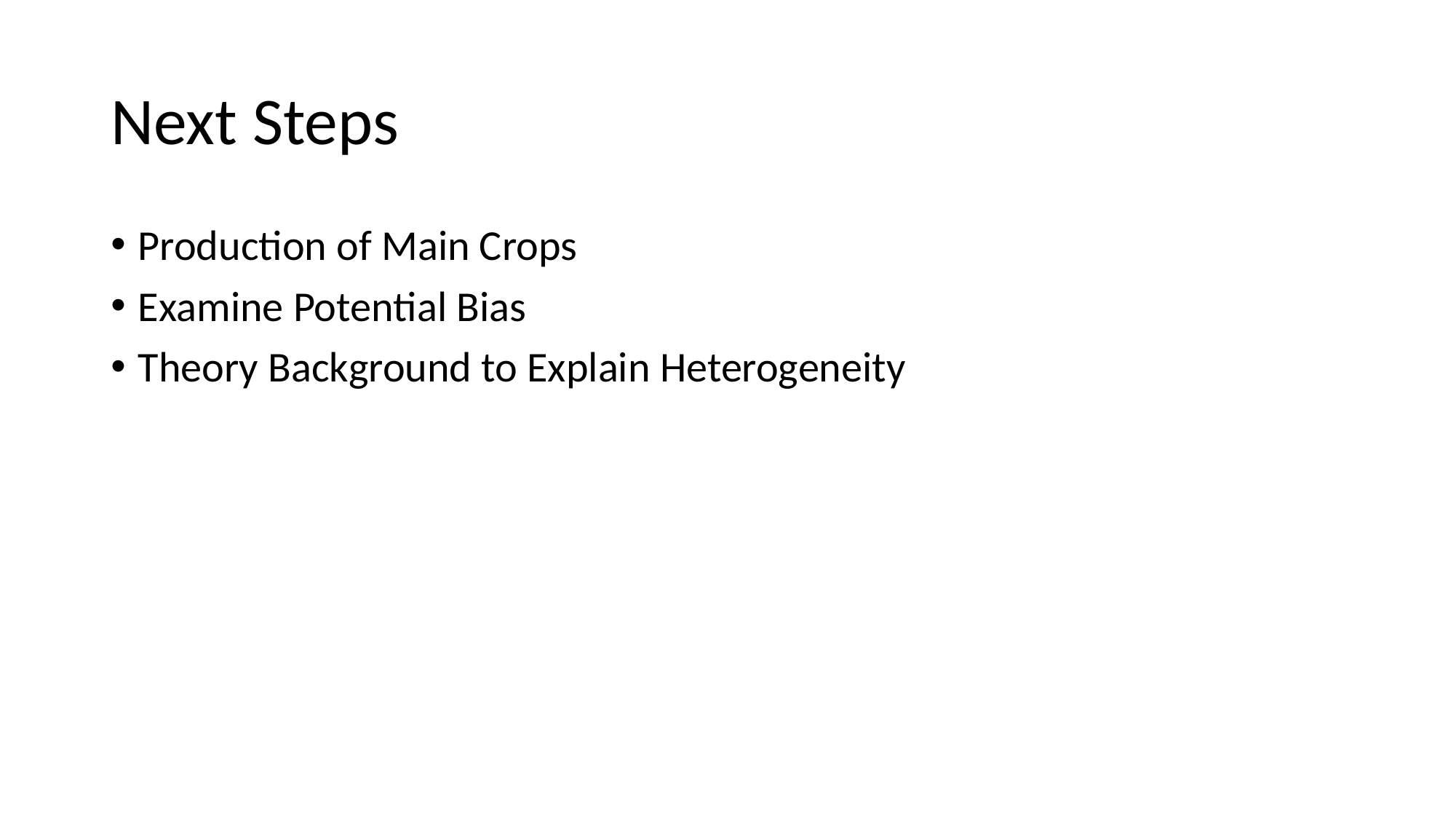

# Next Steps
Production of Main Crops
Examine Potential Bias
Theory Background to Explain Heterogeneity